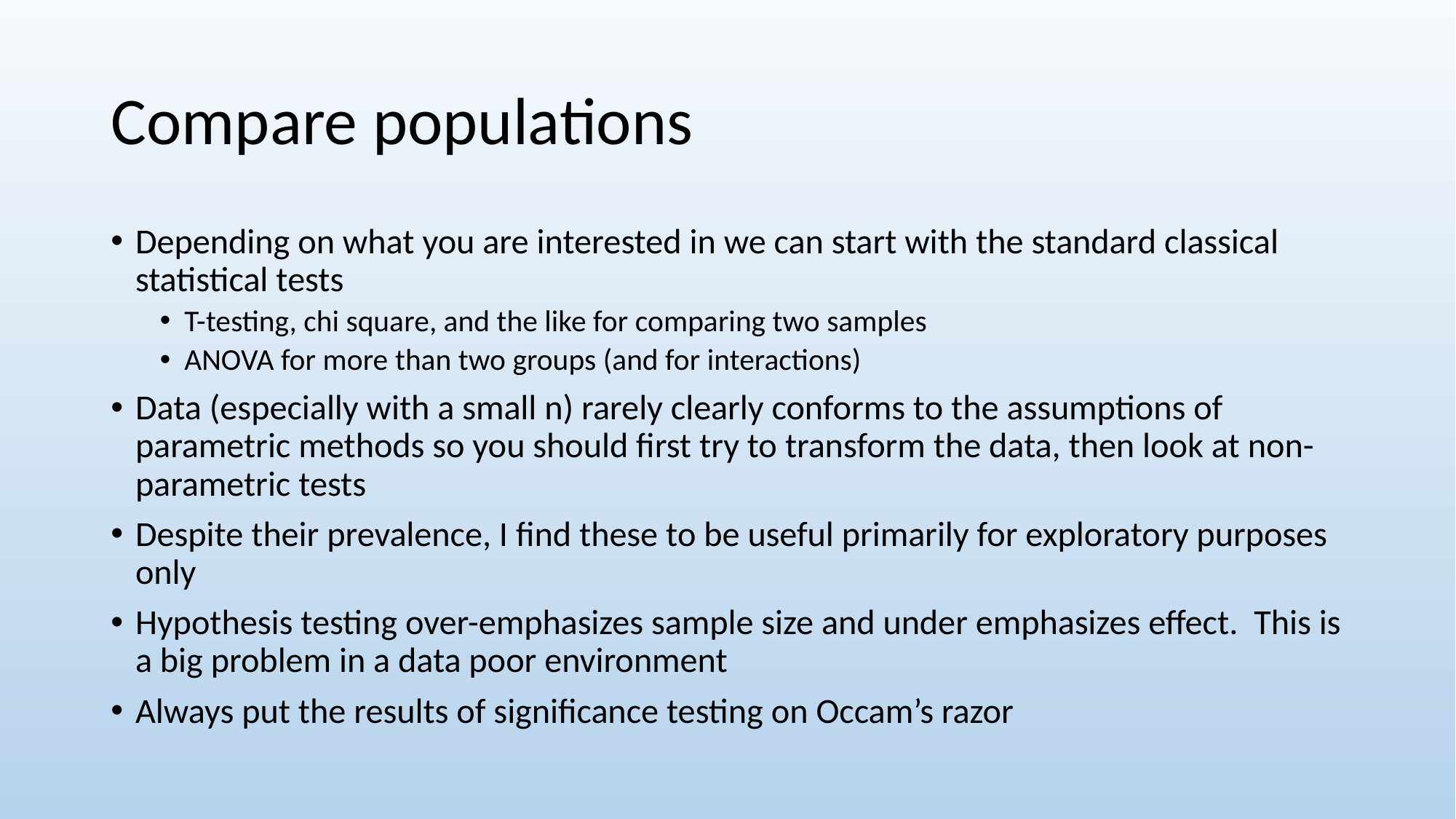

# Compare populations
Depending on what you are interested in we can start with the standard classical statistical tests
T-testing, chi square, and the like for comparing two samples
ANOVA for more than two groups (and for interactions)
Data (especially with a small n) rarely clearly conforms to the assumptions of parametric methods so you should first try to transform the data, then look at non-parametric tests
Despite their prevalence, I find these to be useful primarily for exploratory purposes only
Hypothesis testing over-emphasizes sample size and under emphasizes effect.  This is a big problem in a data poor environment
Always put the results of significance testing on Occam’s razor